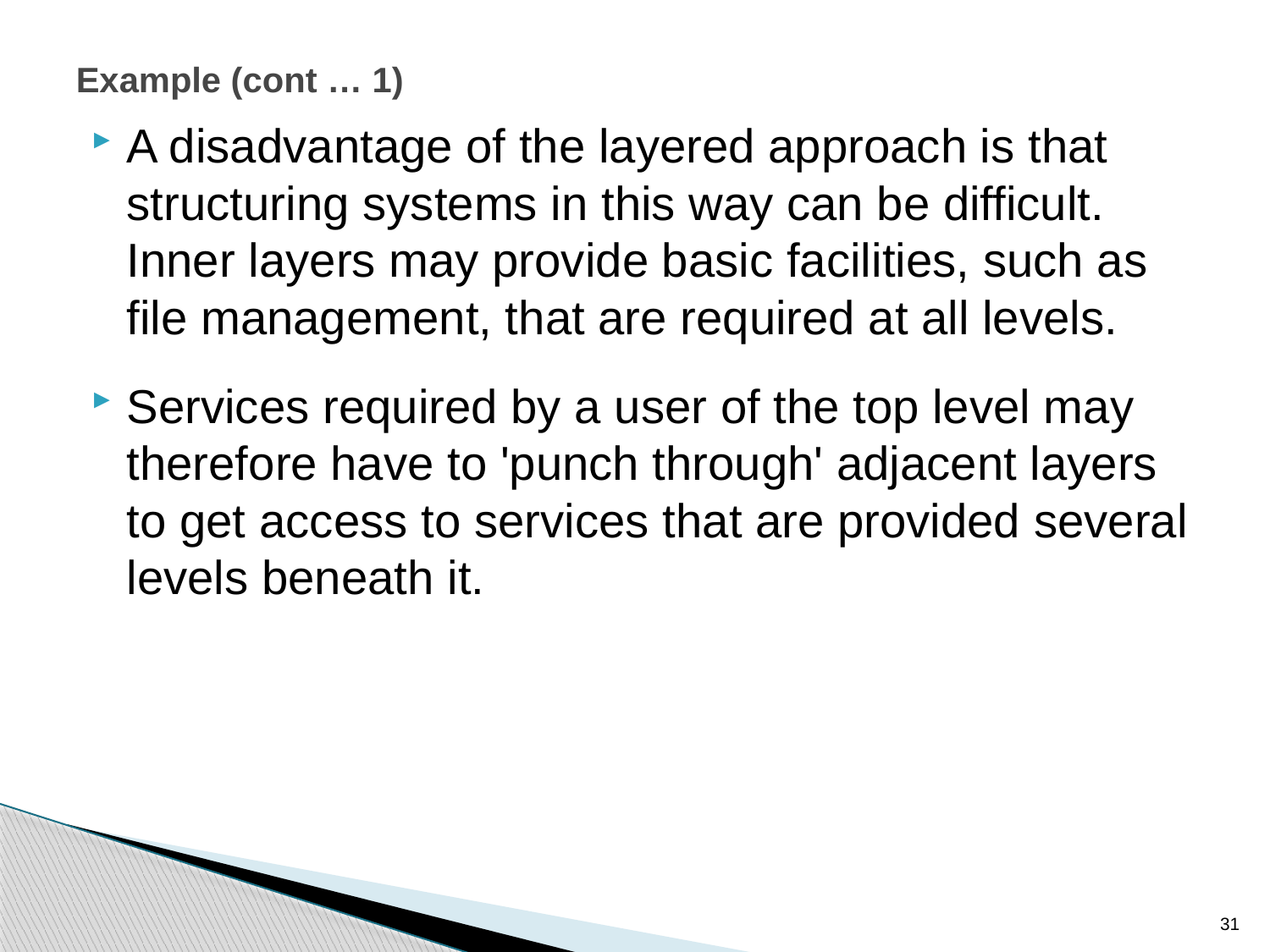

# Example (cont … 1)
A disadvantage of the layered approach is that structuring systems in this way can be difficult. Inner layers may provide basic facilities, such as file management, that are required at all levels.
Services required by a user of the top level may therefore have to 'punch through' adjacent layers to get access to services that are provided several levels beneath it.
31